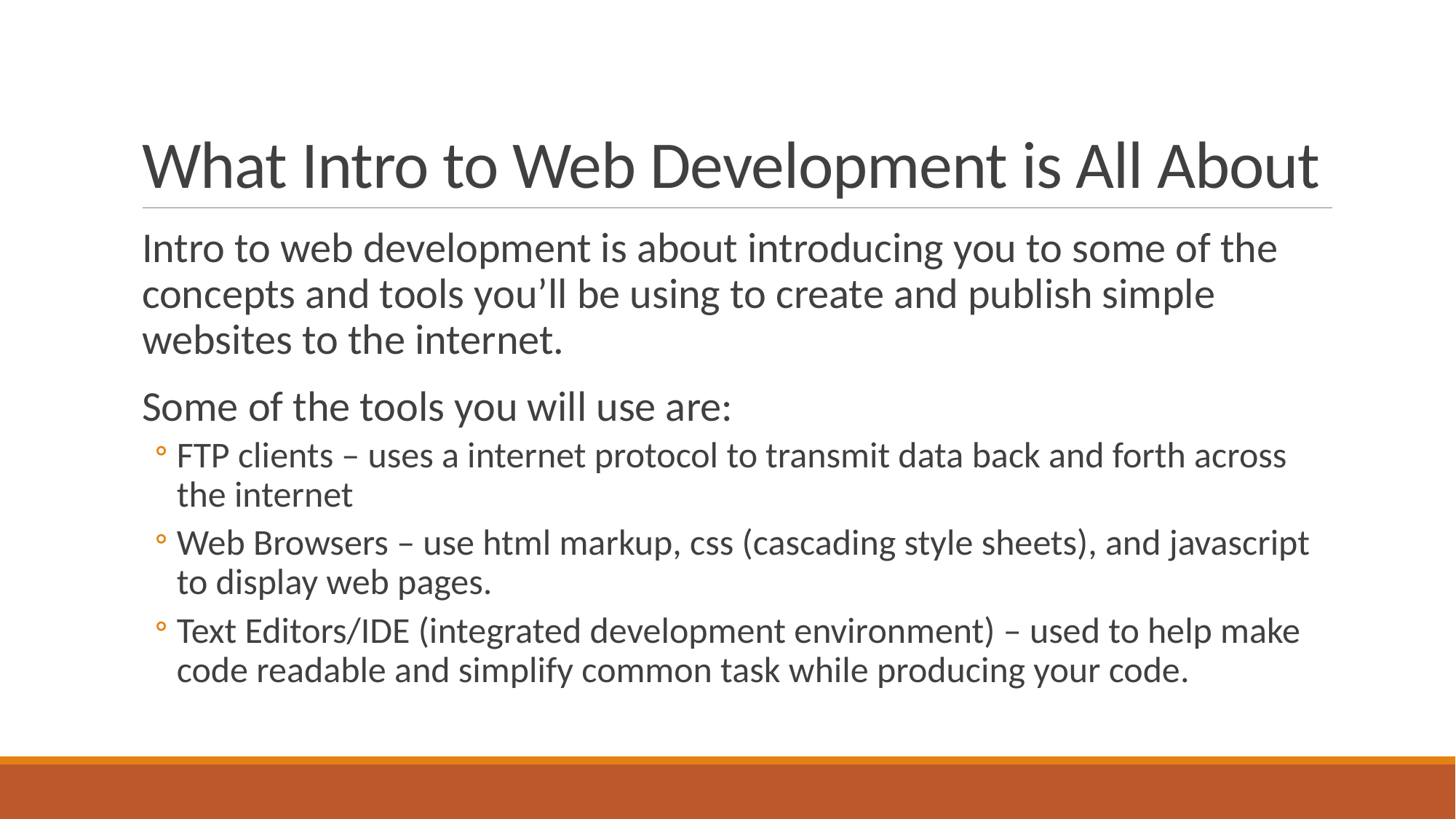

# What Intro to Web Development is All About
Intro to web development is about introducing you to some of the concepts and tools you’ll be using to create and publish simple websites to the internet.
Some of the tools you will use are:
FTP clients – uses a internet protocol to transmit data back and forth across the internet
Web Browsers – use html markup, css (cascading style sheets), and javascript to display web pages.
Text Editors/IDE (integrated development environment) – used to help make code readable and simplify common task while producing your code.